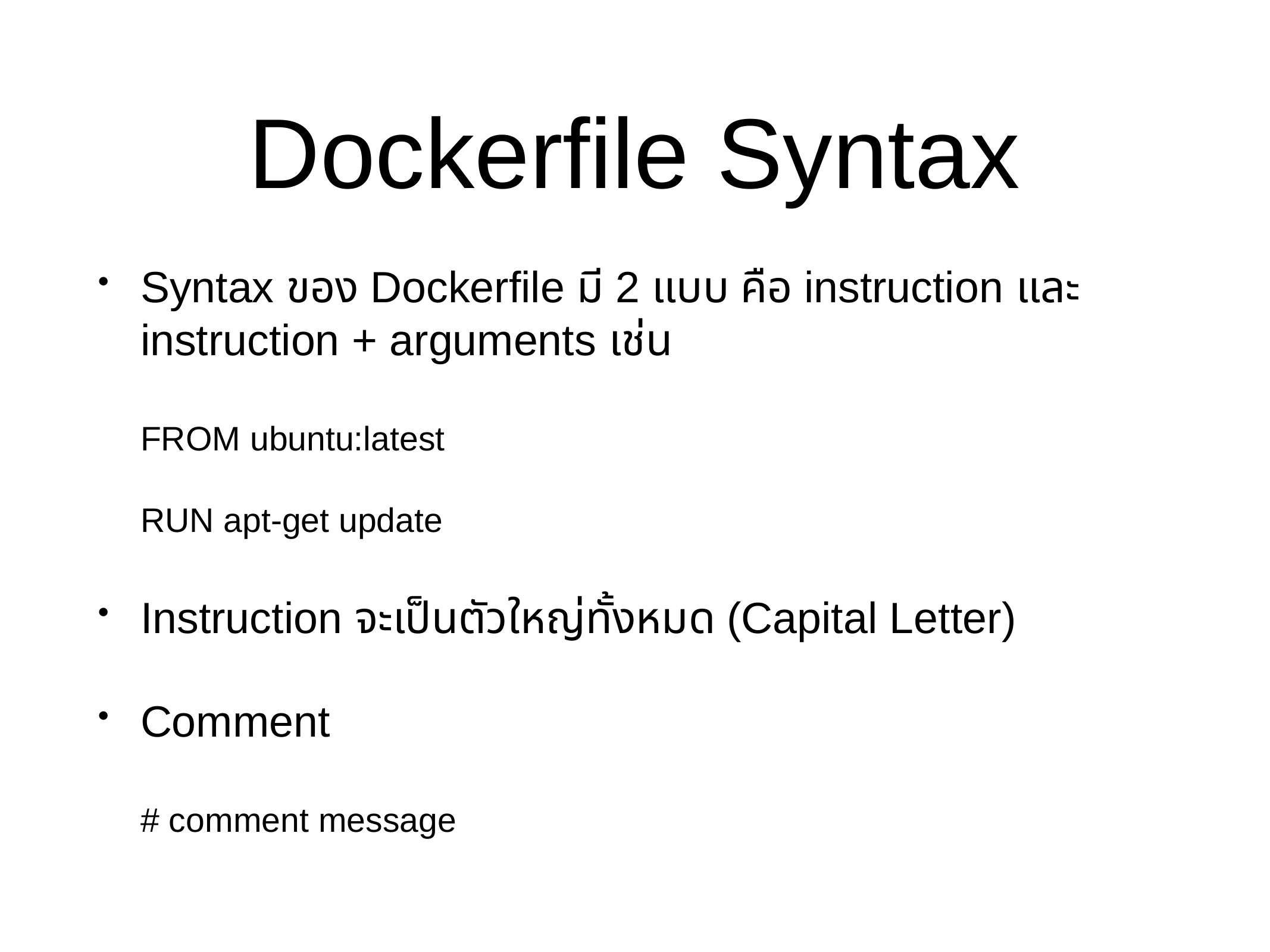

# Dockerfile Syntax
Syntax ของ Dockerfile มี 2 แบบ คือ instruction และ instruction + arguments เช่น
FROM ubuntu:latest
RUN apt-get update
Instruction จะเป็นตัวใหญ่ทั้งหมด (Capital Letter)
Comment
# comment message
5